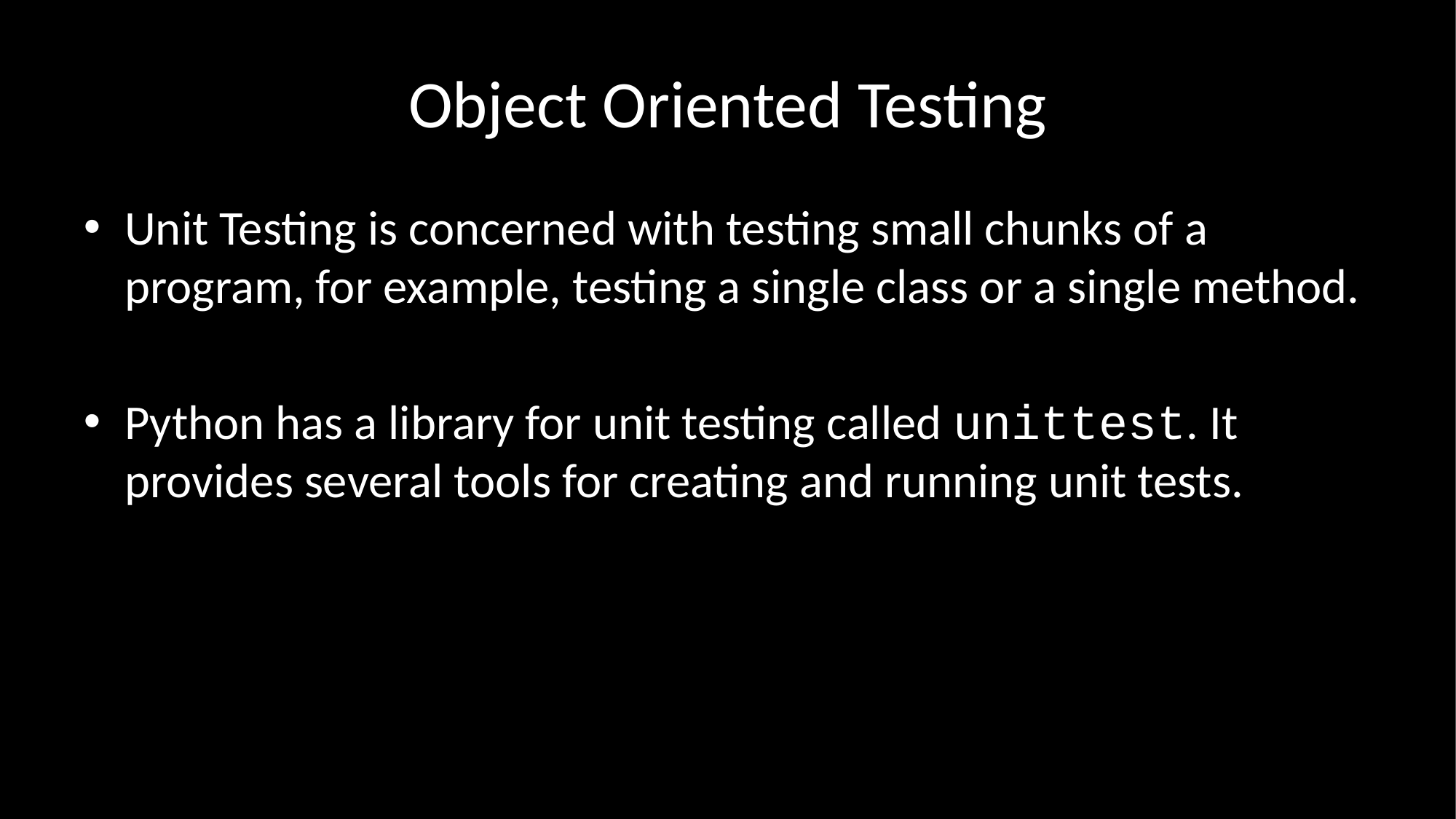

# Object Oriented Testing
Unit Testing is concerned with testing small chunks of a program, for example, testing a single class or a single method.

Python has a library for unit testing called unittest. It provides several tools for creating and running unit tests.